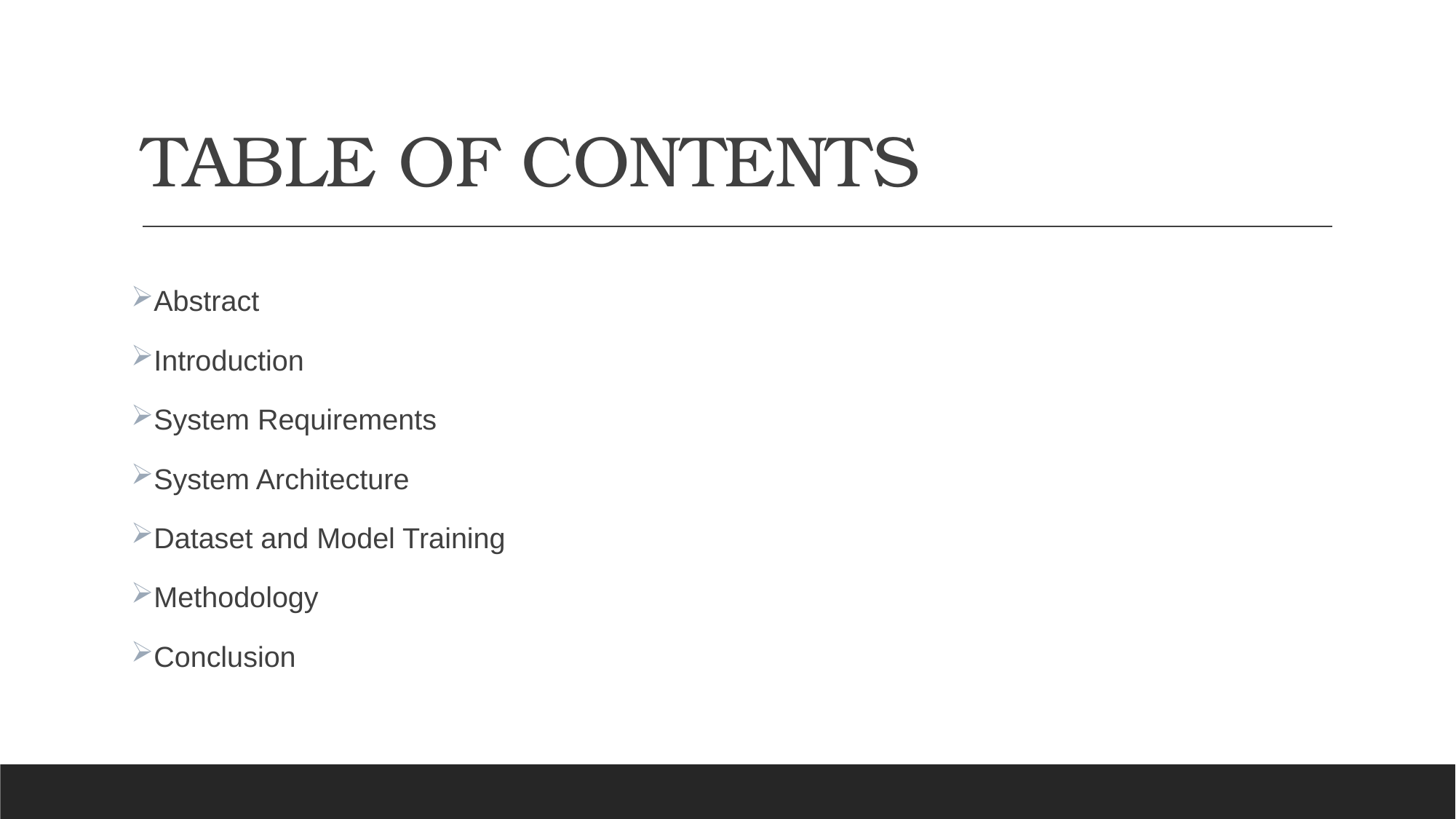

# TABLE OF CONTENTS
Abstract
Introduction
System Requirements
System Architecture
Dataset and Model Training
Methodology
Conclusion